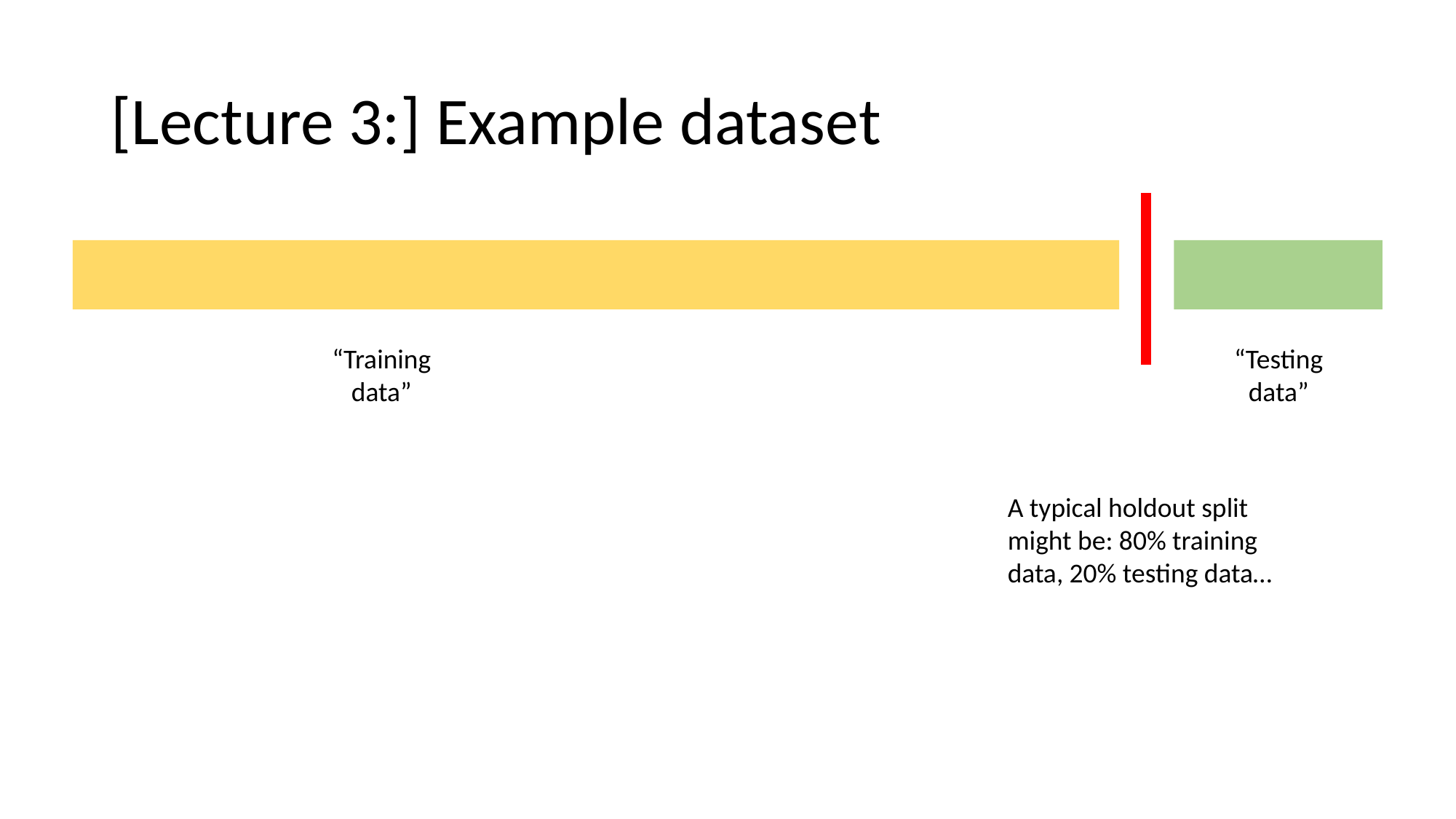

# [Lecture 3:] Example dataset

“Testing data”
“Training data”
A typical holdout split might be: 80% training data, 20% testing data…